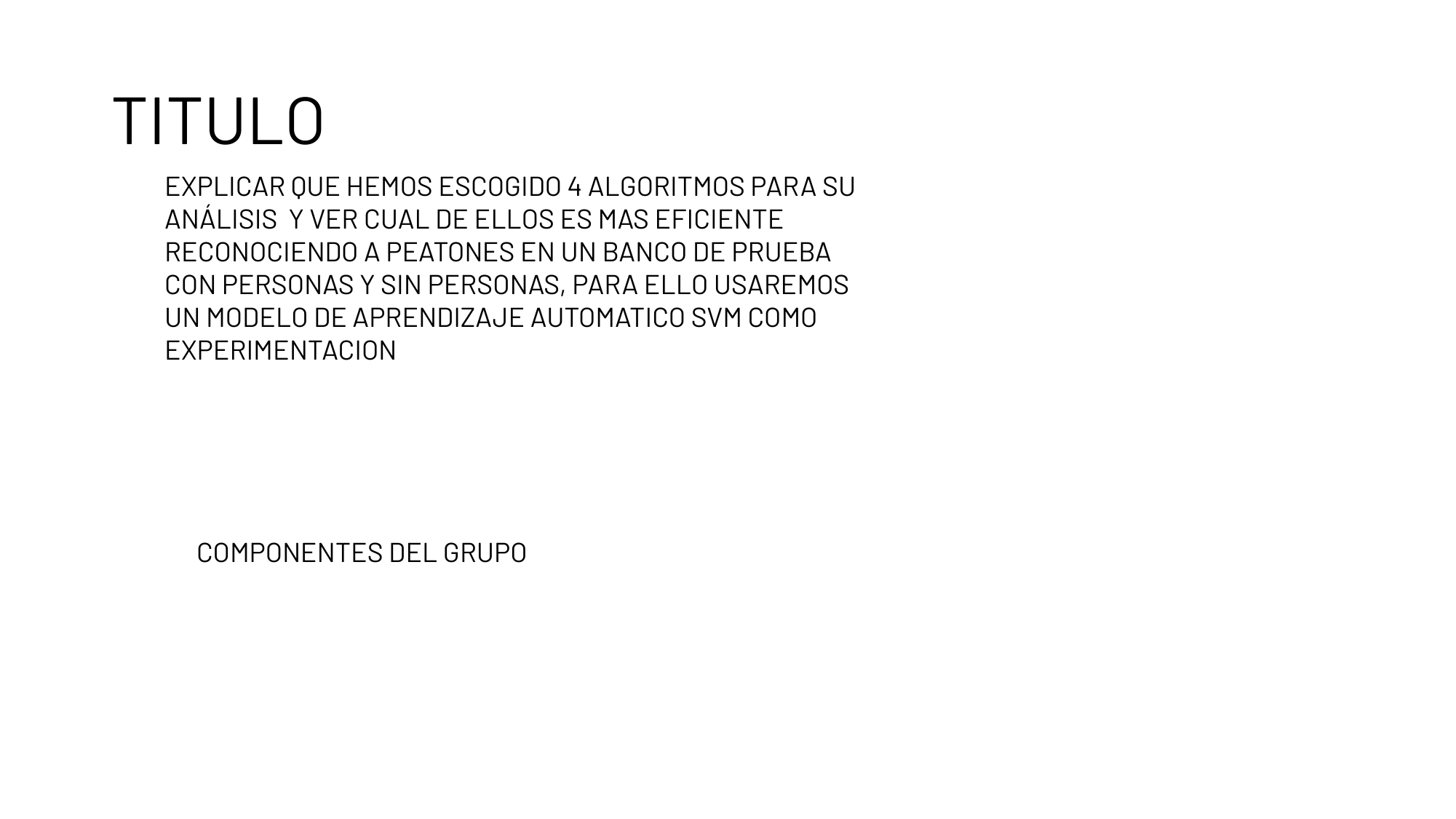

# TITULO
EXPLICAR QUE HEMOS ESCOGIDO 4 ALGORITMOS PARA SU ANÁLISIS  Y VER CUAL DE ELLOS ES MAS EFICIENTE RECONOCIENDO A PEATONES EN UN BANCO DE PRUEBA CON PERSONAS Y SIN PERSONAS, PARA ELLO USAREMOS UN MODELO DE APRENDIZAJE AUTOMATICO SVM COMO EXPERIMENTACION

COMPONENTES DEL GRUPO